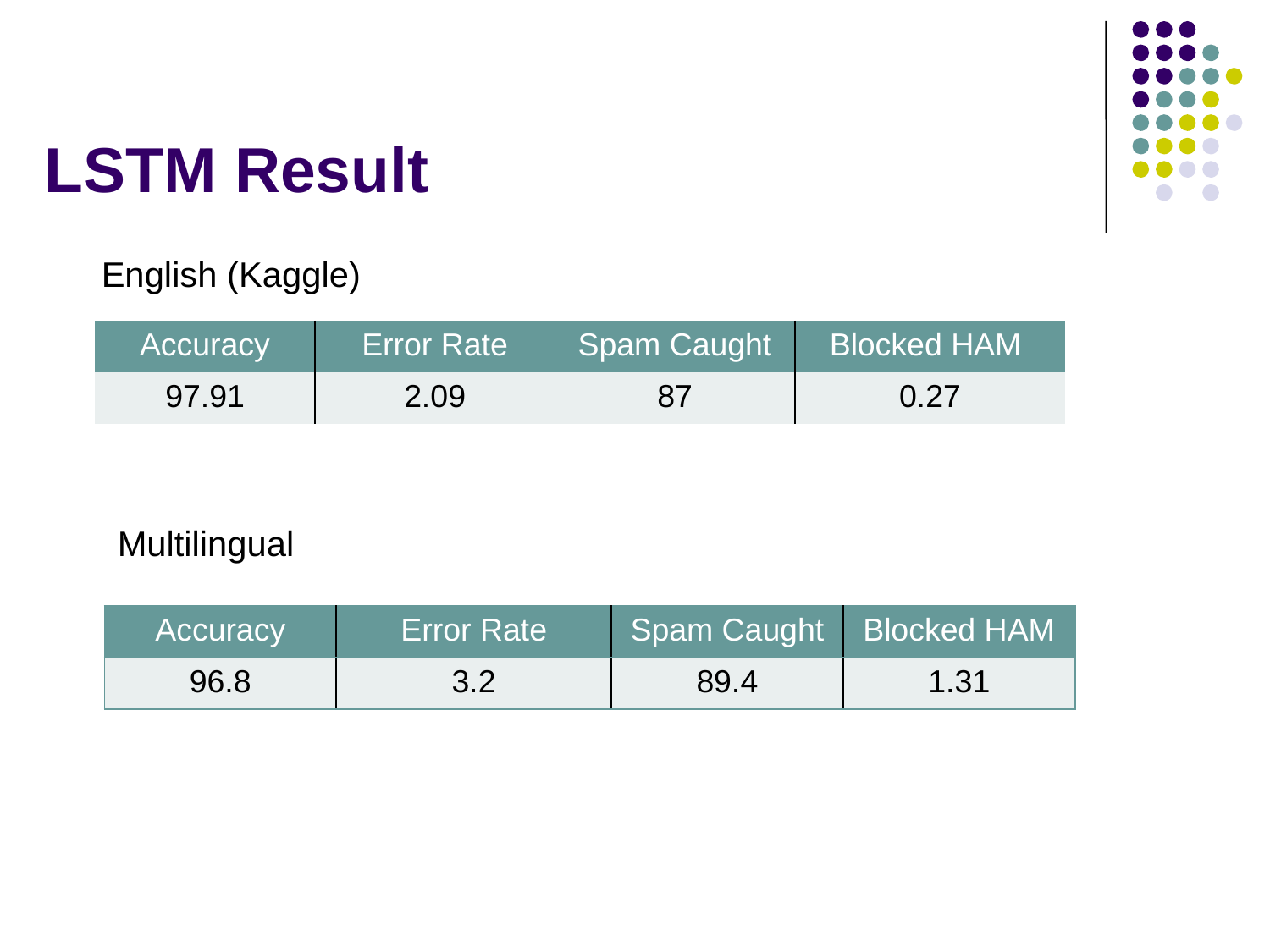

# LSTM Result
English (Kaggle)
| Accuracy | Error Rate | Spam Caught | Blocked HAM |
| --- | --- | --- | --- |
| 97.91 | 2.09 | 87 | 0.27 |
Multilingual
| Accuracy | Error Rate | Spam Caught | Blocked HAM |
| --- | --- | --- | --- |
| 96.8 | 3.2 | 89.4 | 1.31 |